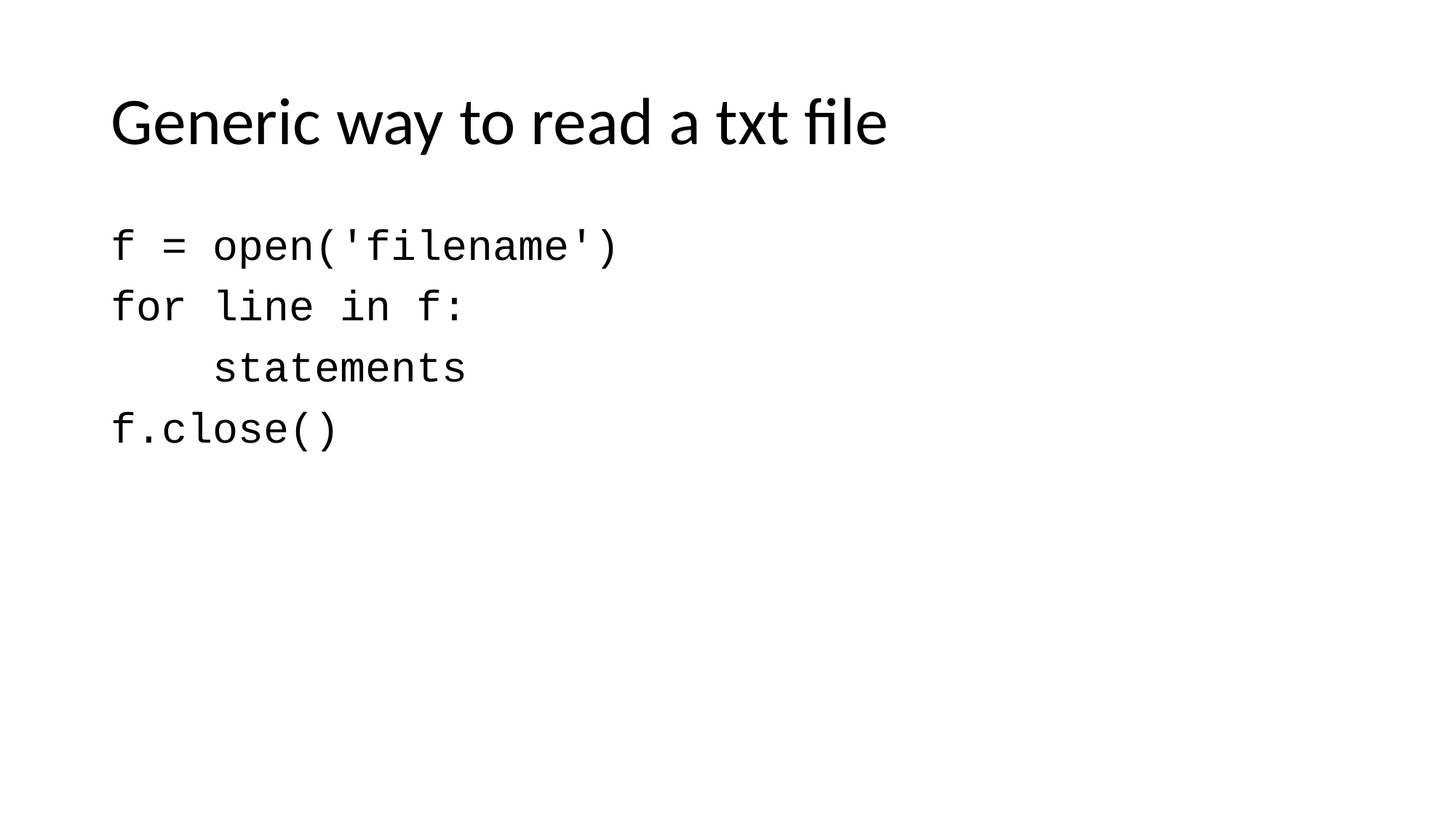

# Generic way to read a txt file
f = open('filename')
for line in f:
    statements
f.close()